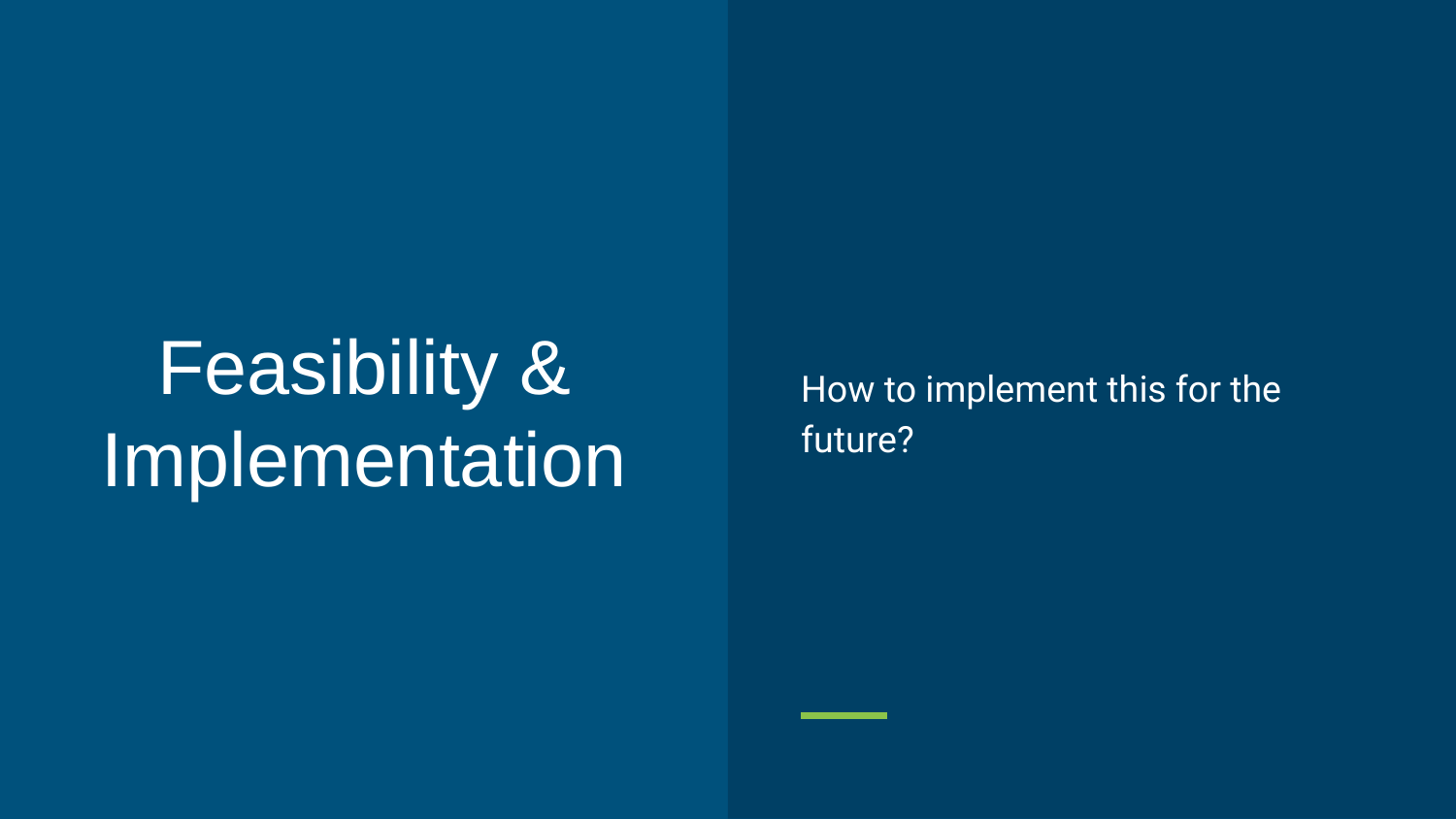

How to implement this for the future?
# Feasibility & Implementation